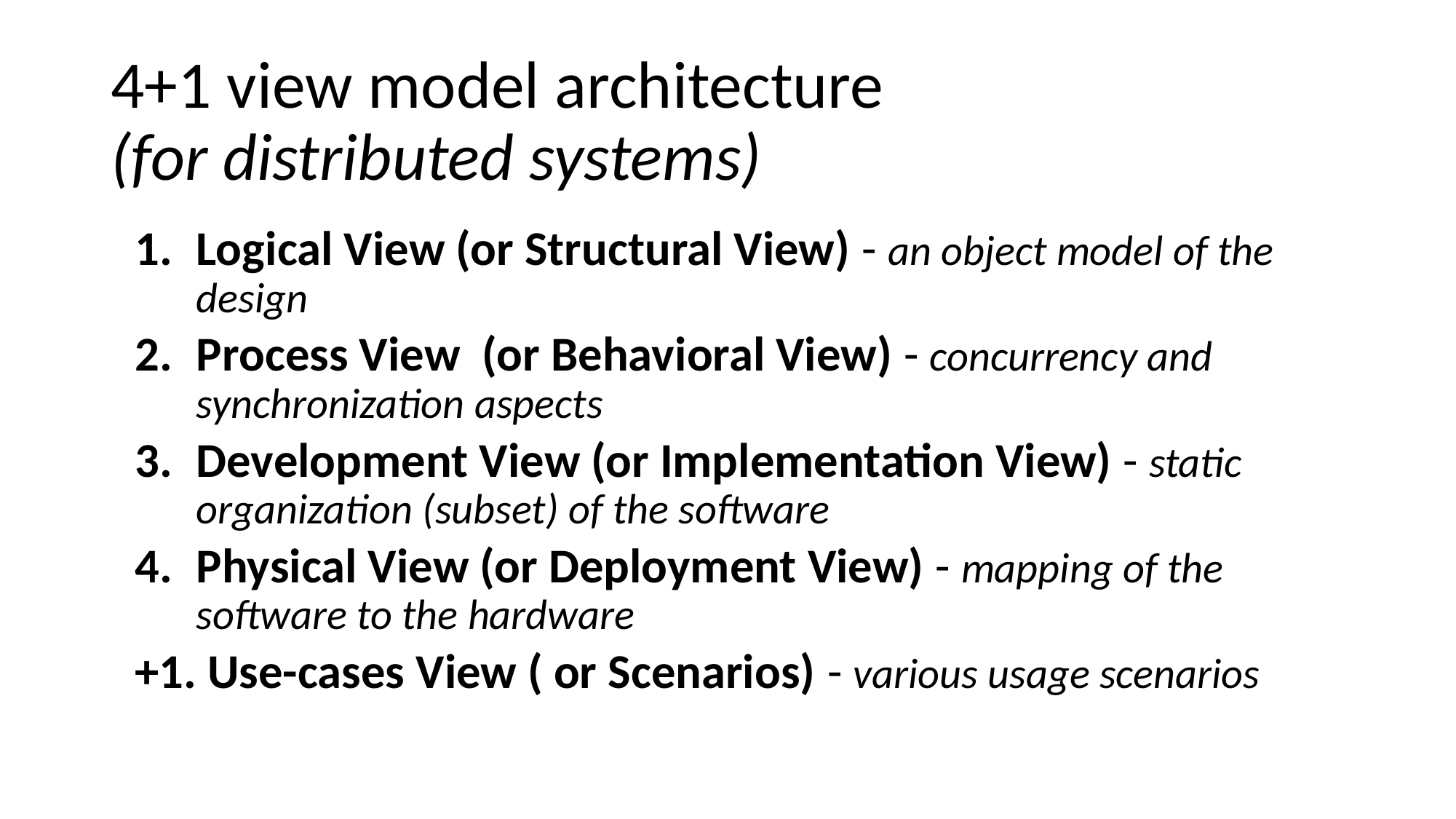

# 4+1 view model architecture (for distributed systems)
Logical View (or Structural View) - an object model of the design
Process View  (or Behavioral View) - concurrency and synchronization aspects
Development View (or Implementation View) - static organization (subset) of the software
Physical View (or Deployment View) - mapping of the software to the hardware
+1. Use-cases View ( or Scenarios) - various usage scenarios